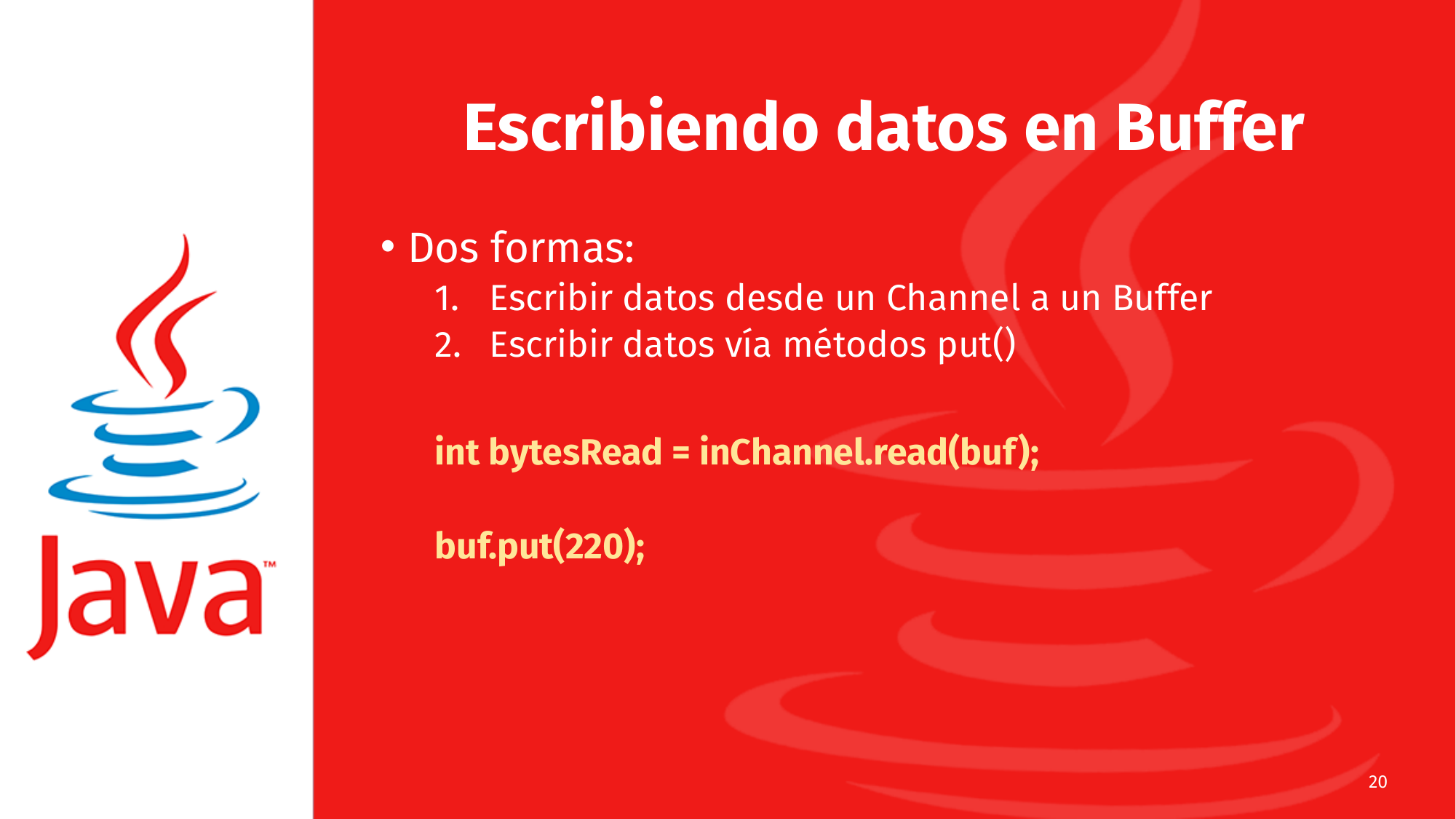

# Escribiendo datos en Buffer
Dos formas:
Escribir datos desde un Channel a un Buffer
Escribir datos vía métodos put()

int bytesRead = inChannel.read(buf);

buf.put(220);
20